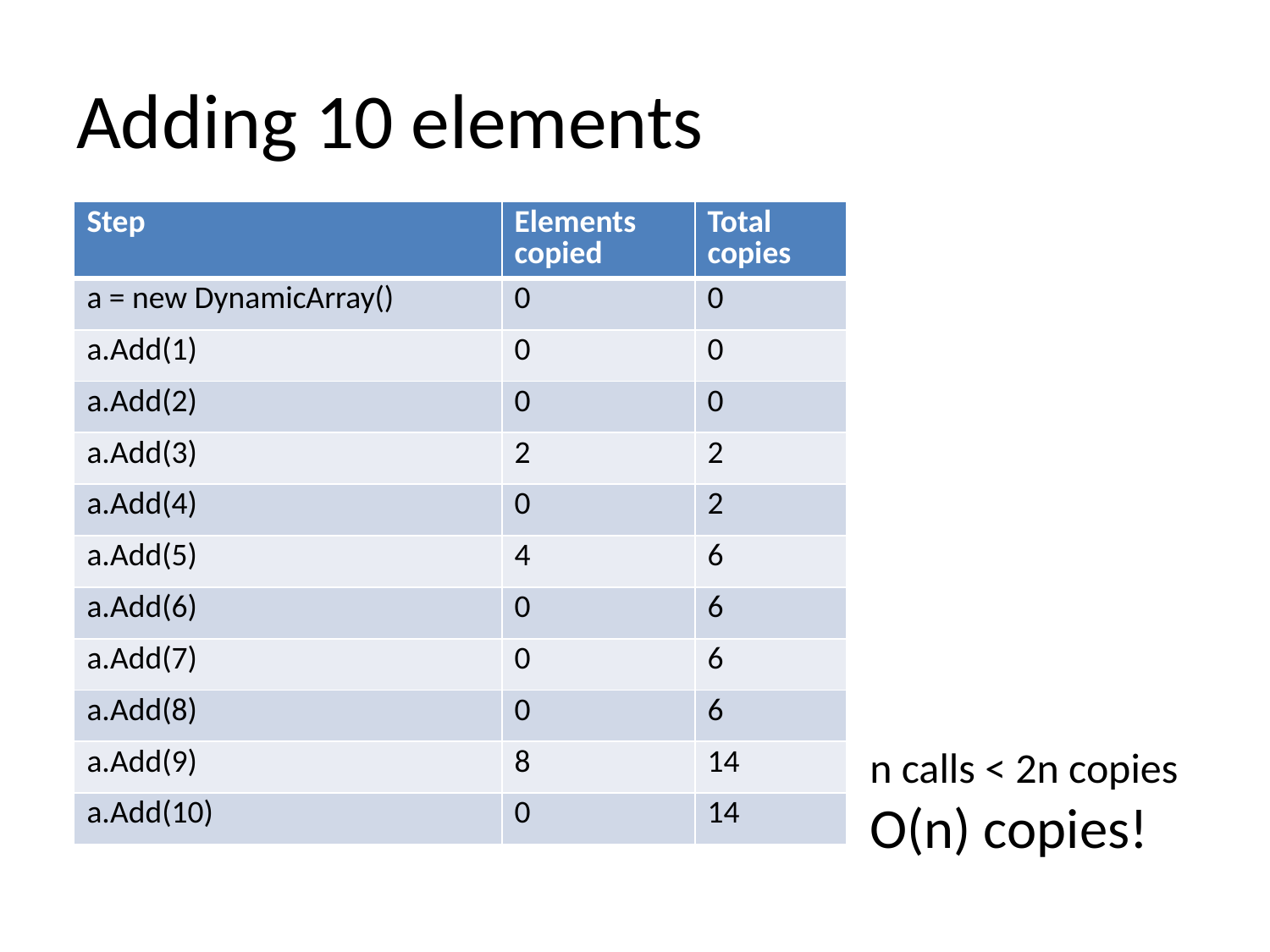

# Adding 10 elements
| Step | Elements copied | Total copies |
| --- | --- | --- |
| a = new DynamicArray() | 0 | 0 |
| a.Add(1) | 0 | 0 |
| a.Add(2) | 0 | 0 |
| a.Add(3) | 2 | 2 |
| a.Add(4) | 0 | 2 |
| a.Add(5) | 4 | 6 |
| a.Add(6) | 0 | 6 |
| a.Add(7) | 0 | 6 |
| a.Add(8) | 0 | 6 |
| a.Add(9) | 8 | 14 |
| a.Add(10) | 0 | 14 |
n calls < 2n copies
O(n) copies!